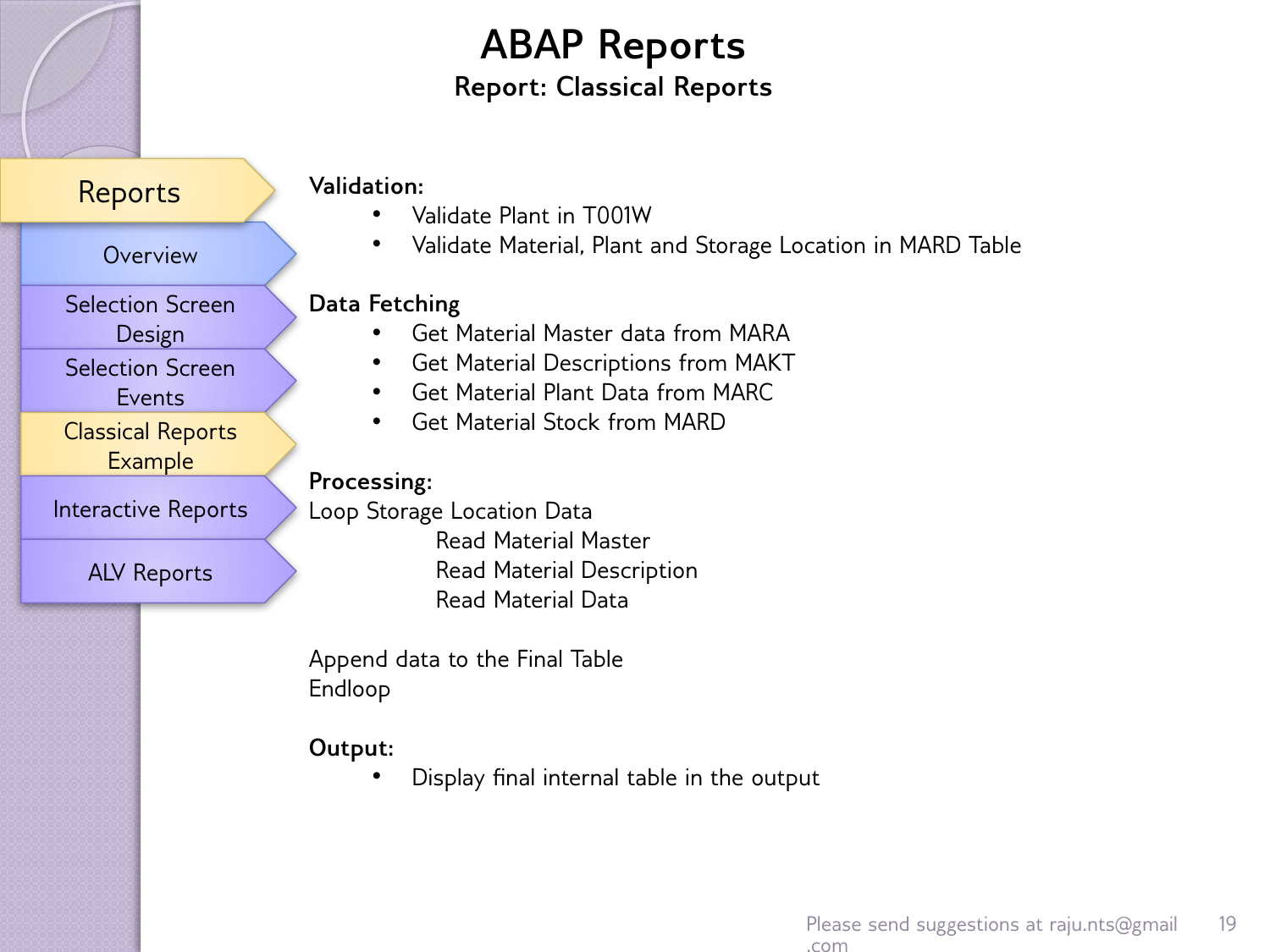

ABAP Reports
Report: Classical Reports
Reports
Validation:
Validate Plant in T001W
Validate Material, Plant and Storage Location in MARD Table

Data Fetching
Get Material Master data from MARA
Get Material Descriptions from MAKT
Get Material Plant Data from MARC
Get Material Stock from MARD

Processing:
Loop Storage Location Data
	Read Material Master
	Read Material Description
	Read Material Data

Append data to the Final Table
Endloop

Output:
Display final internal table in the output
Overview
Selection Screen Design
Selection Screen Events
Classical Reports
Example
Interactive Reports
ALV Reports
Please send suggestions at raju.nts@gmail.com
19